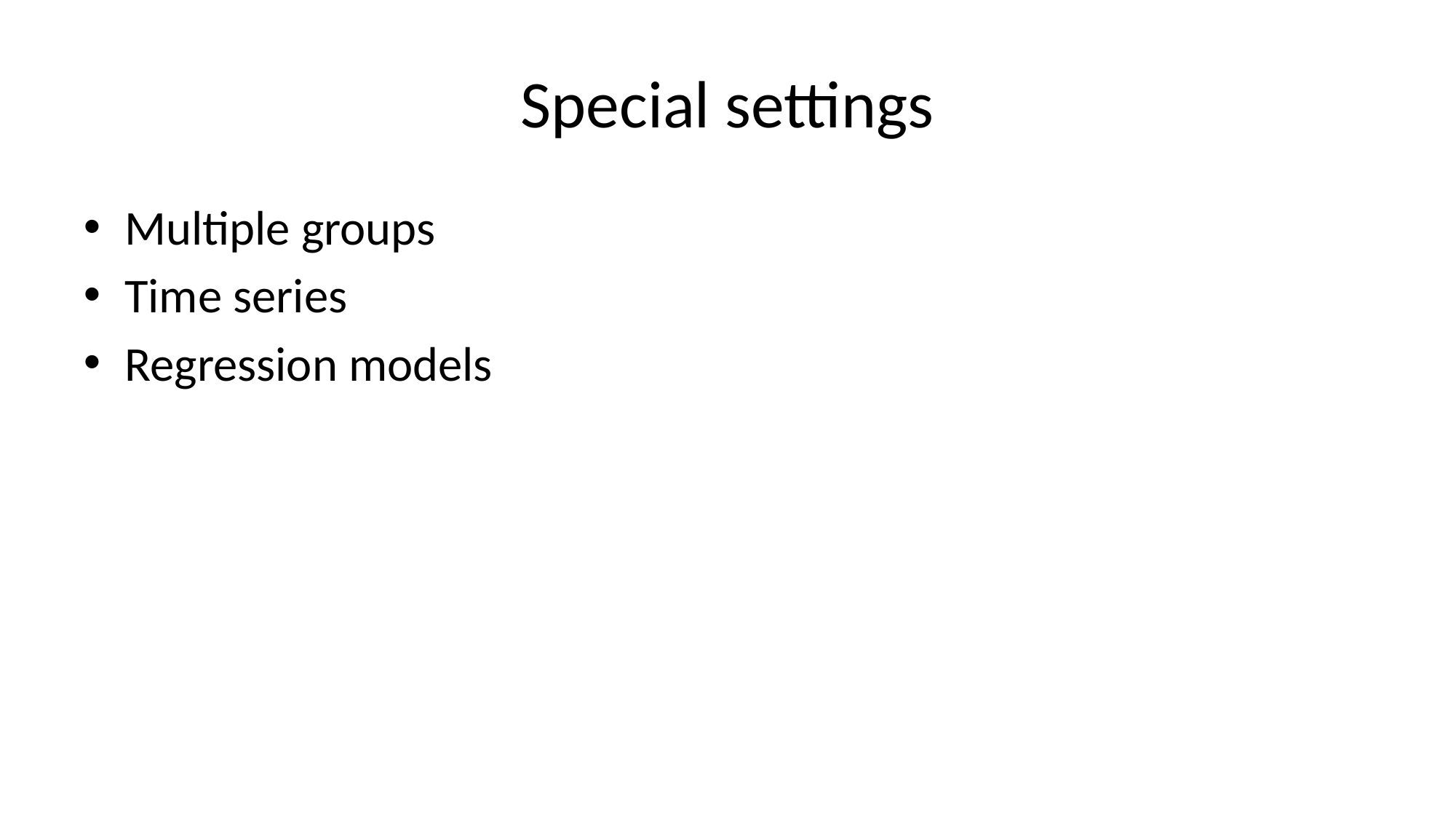

# Special settings
Multiple groups
Time series
Regression models